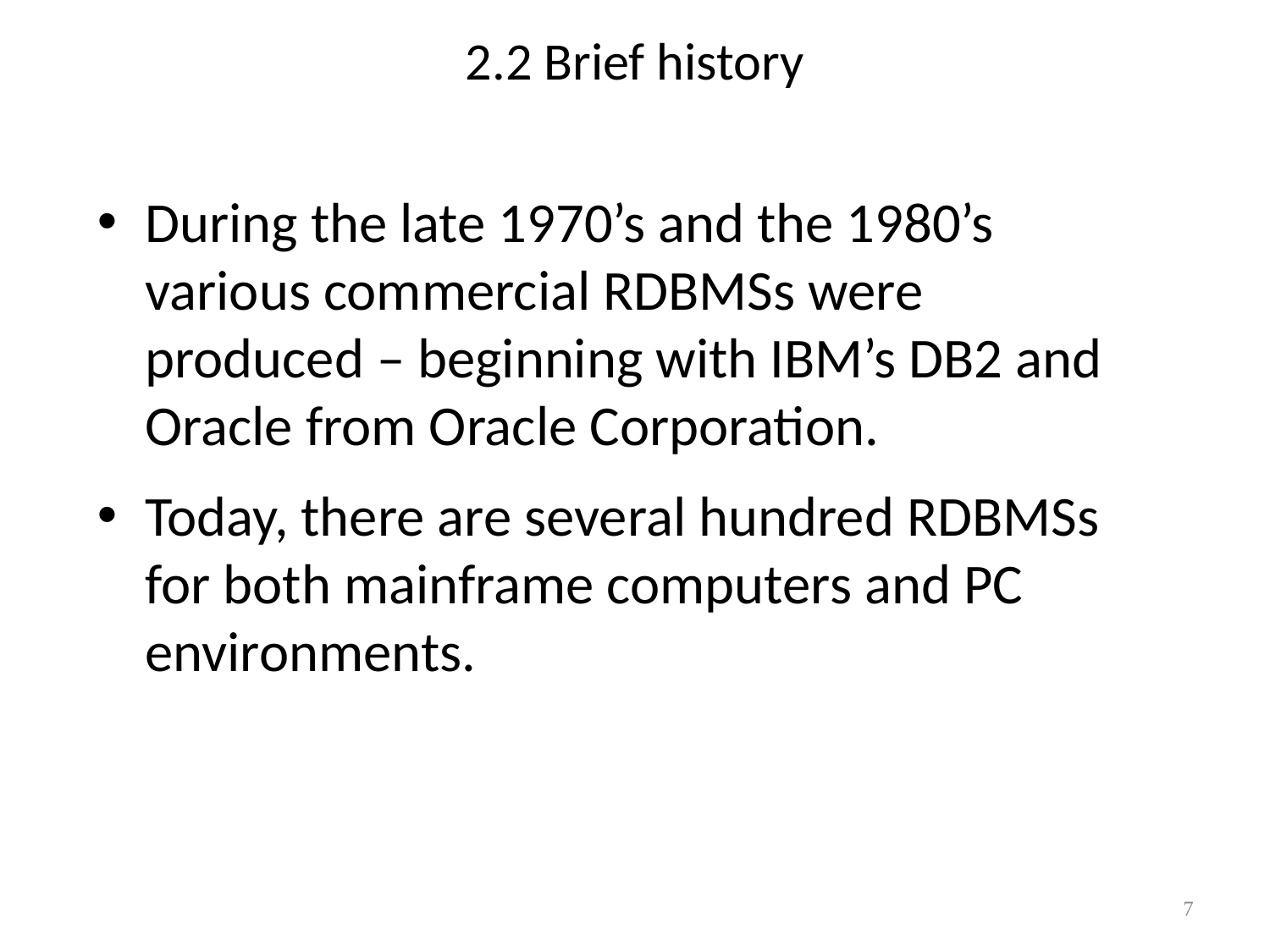

# 2.2 Brief history
During the late 1970’s and the 1980’s various commercial RDBMSs were produced – beginning with IBM’s DB2 and Oracle from Oracle Corporation.
Today, there are several hundred RDBMSs for both mainframe computers and PC environments.

7